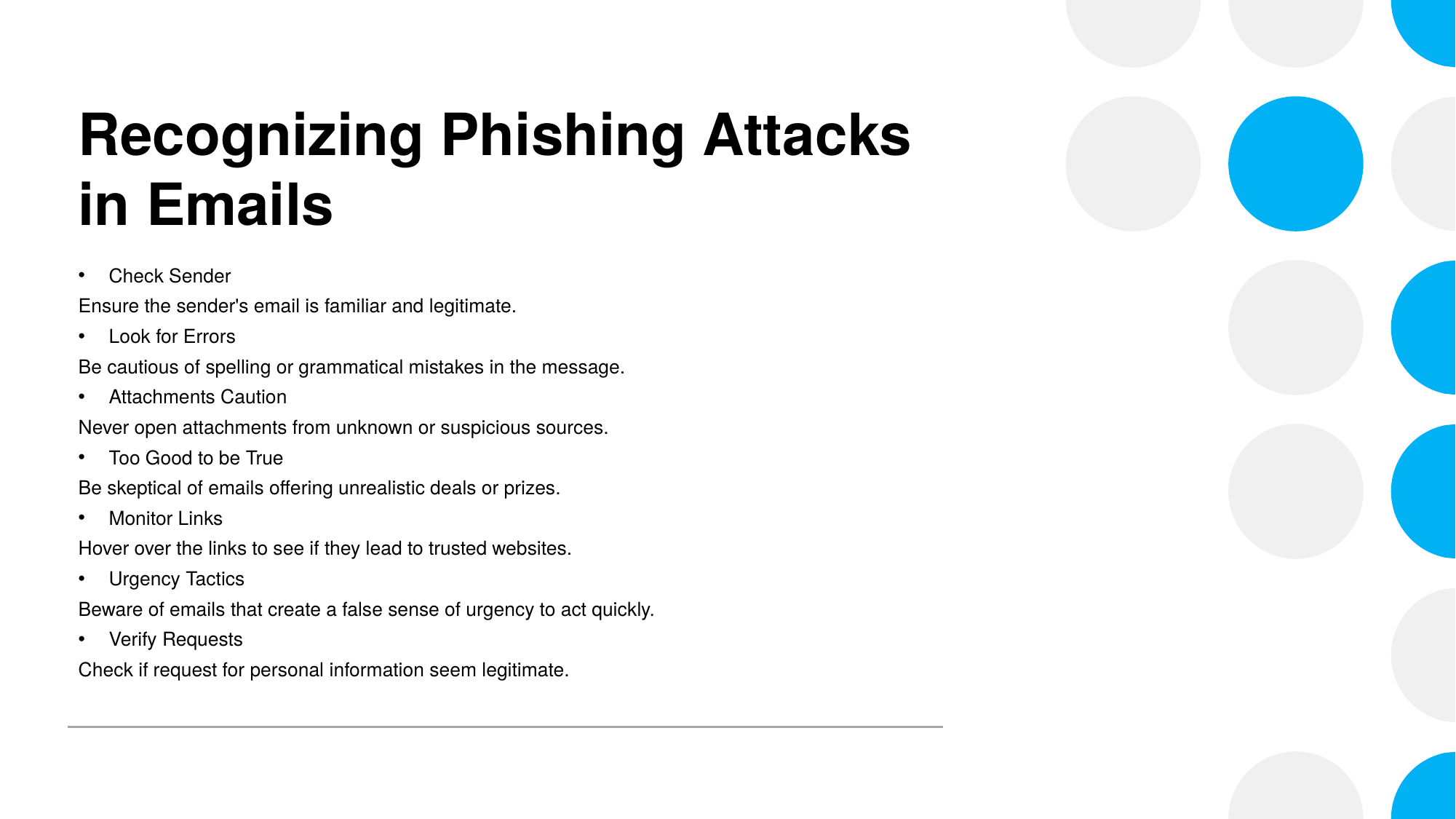

# Recognizing Phishing Attacks in Emails
Check Sender
Ensure the sender's email is familiar and legitimate.
Look for Errors
Be cautious of spelling or grammatical mistakes in the message.
Attachments Caution
Never open attachments from unknown or suspicious sources.
Too Good to be True
Be skeptical of emails offering unrealistic deals or prizes.
Monitor Links
Hover over the links to see if they lead to trusted websites.
Urgency Tactics
Beware of emails that create a false sense of urgency to act quickly.
Verify Requests
Check if request for personal information seem legitimate.